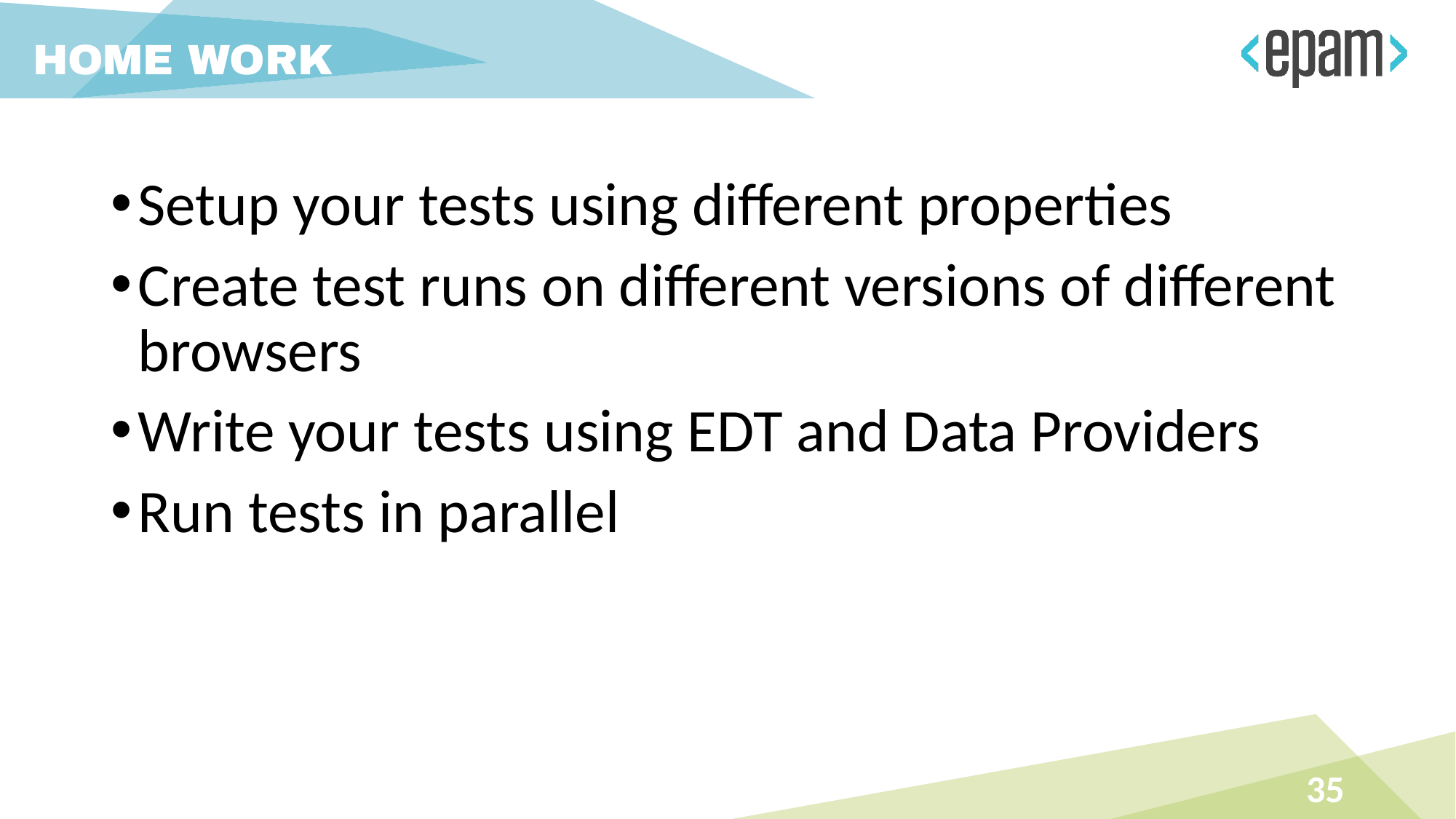

HOME WORK
Setup your tests using different properties
Create test runs on different versions of different browsers
Write your tests using EDT and Data Providers
Run tests in parallel

35